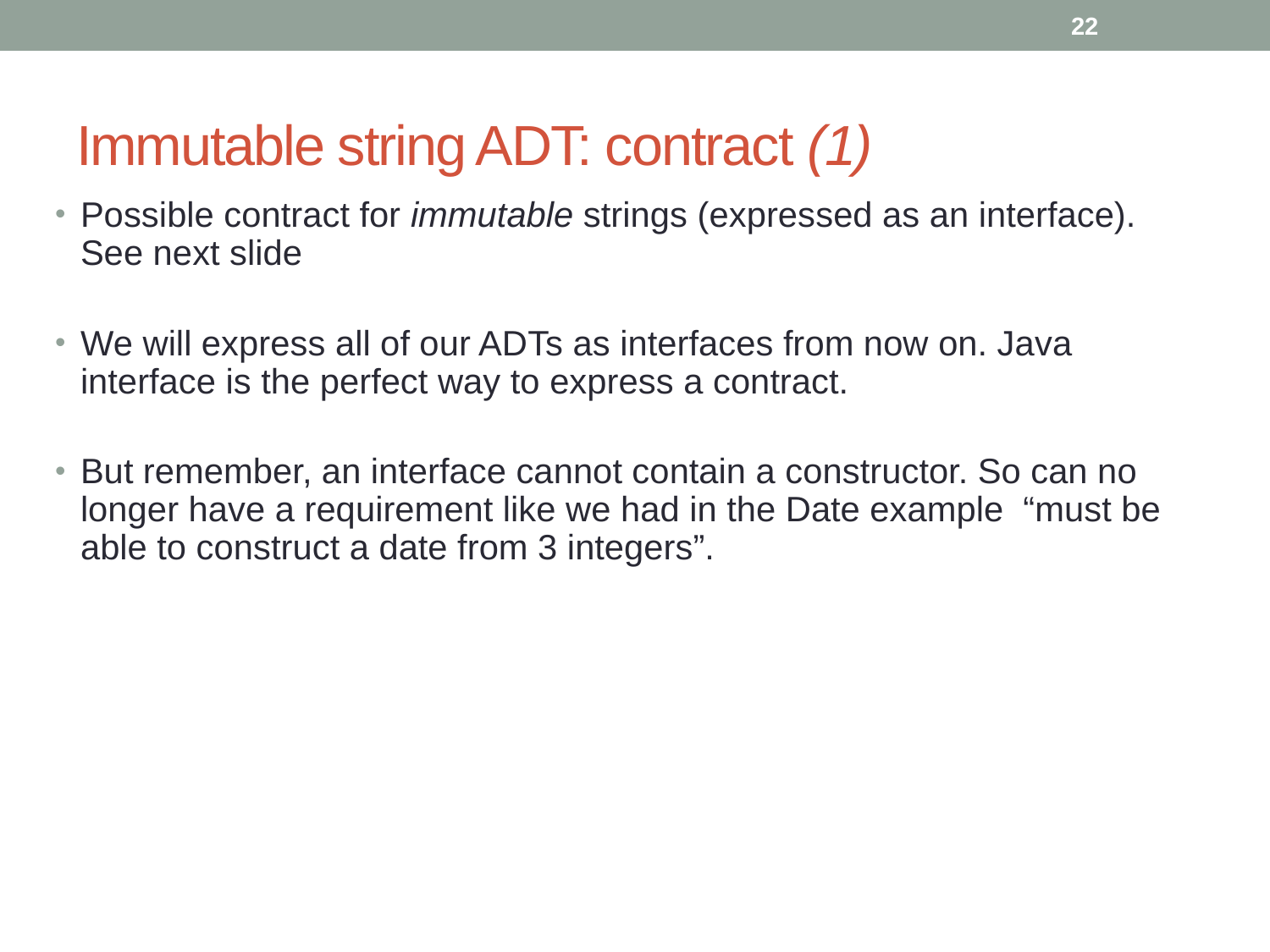

22
# Immutable string ADT: contract (1)
Possible contract for immutable strings (expressed as an interface). See next slide

We will express all of our ADTs as interfaces from now on. Java interface is the perfect way to express a contract.

But remember, an interface cannot contain a constructor. So can no longer have a requirement like we had in the Date example  “must be able to construct a date from 3 integers”.